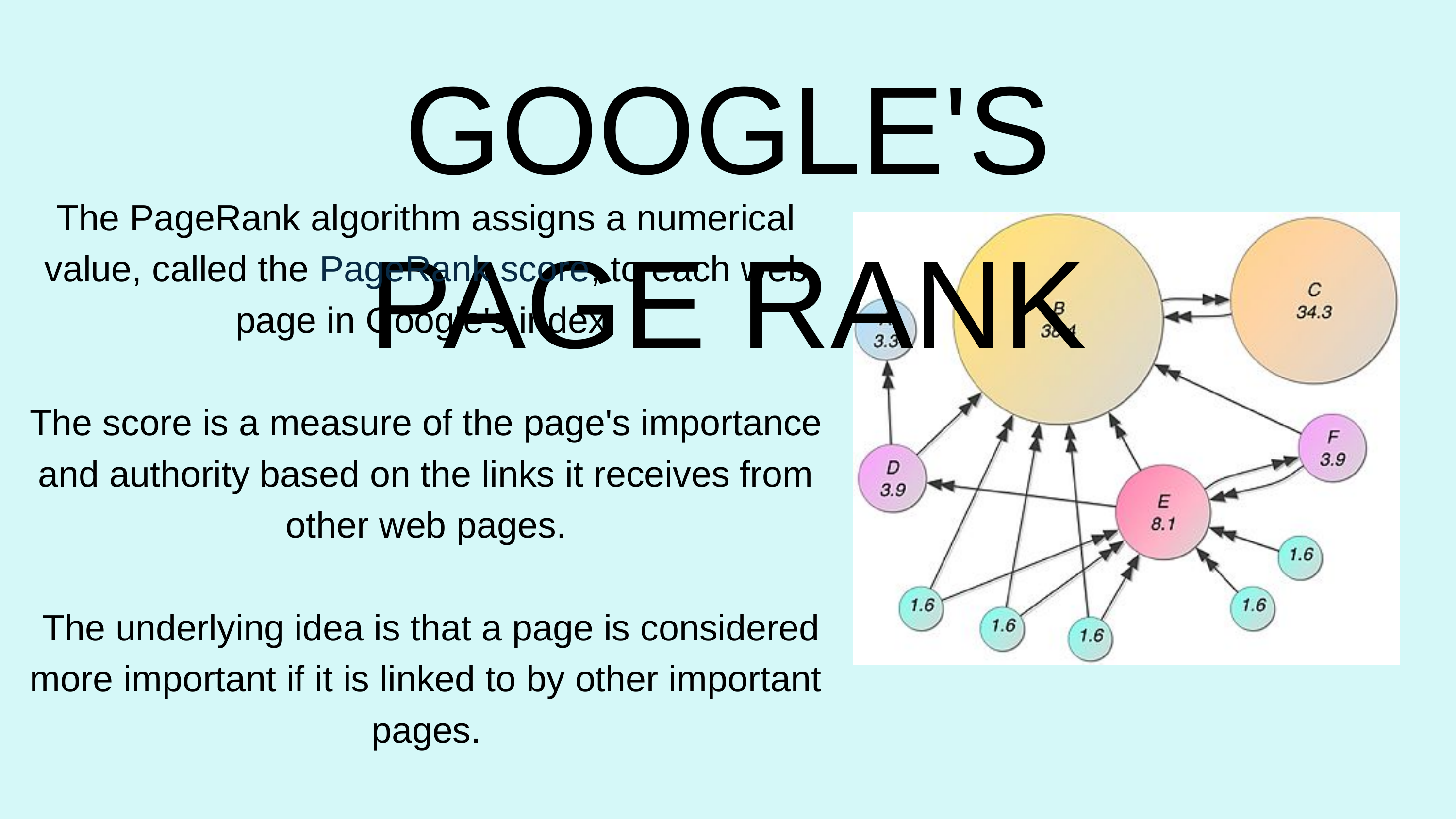

GOOGLE'S PAGE RANK
The PageRank algorithm assigns a numerical value, called the PageRank score, to each web page in Google's index.

The score is a measure of the page's importance and authority based on the links it receives from other web pages.

 The underlying idea is that a page is considered more important if it is linked to by other important pages.